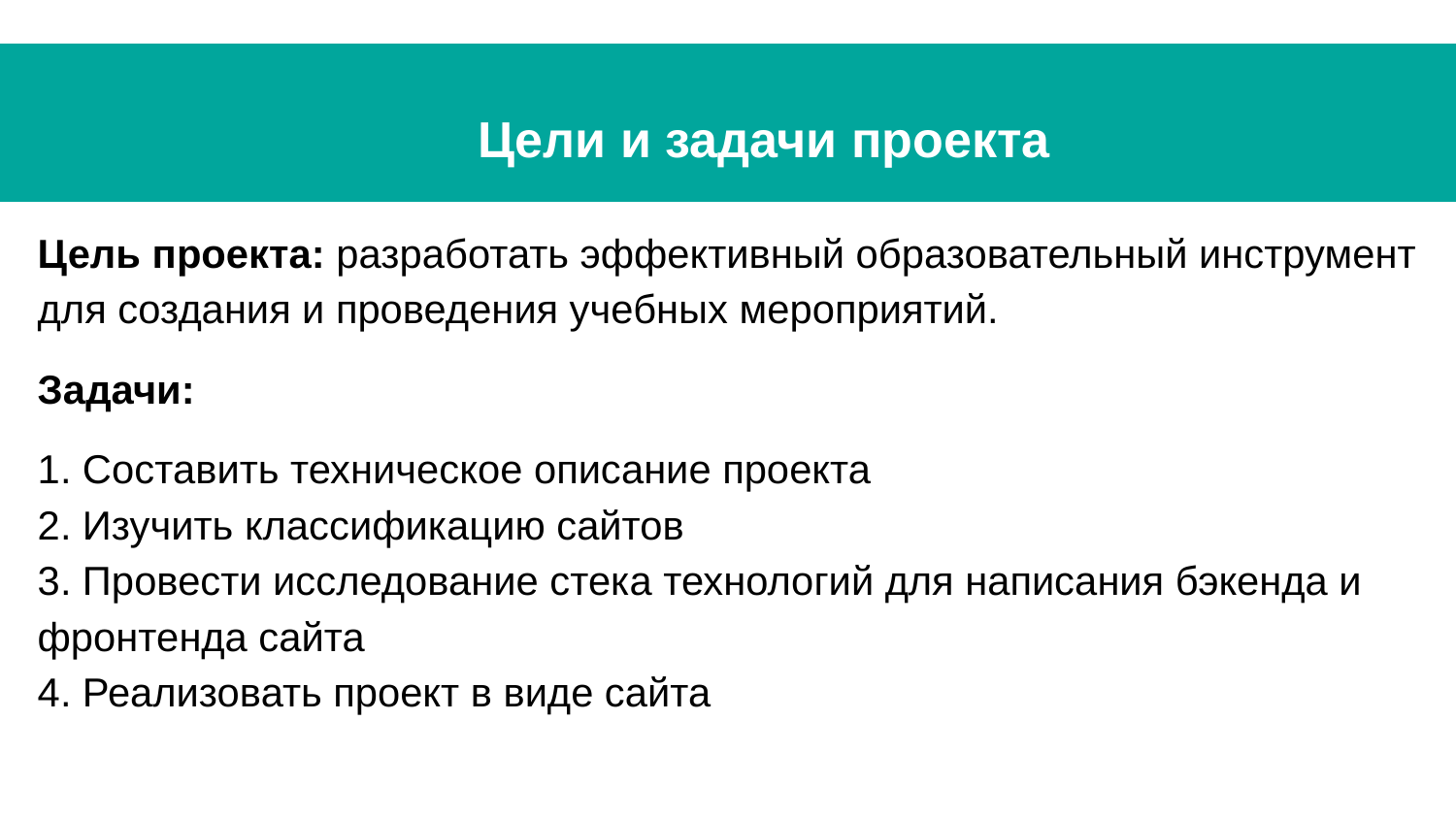

# Цели и задачи проекта
Цель проекта: разработать эффективный образовательный инструмент для создания и проведения учебных мероприятий.
Задачи:
1. Составить техническое описание проекта
2. Изучить классификацию сайтов
3. Провести исследование стека технологий для написания бэкенда и фронтенда сайта
4. Реализовать проект в виде сайта